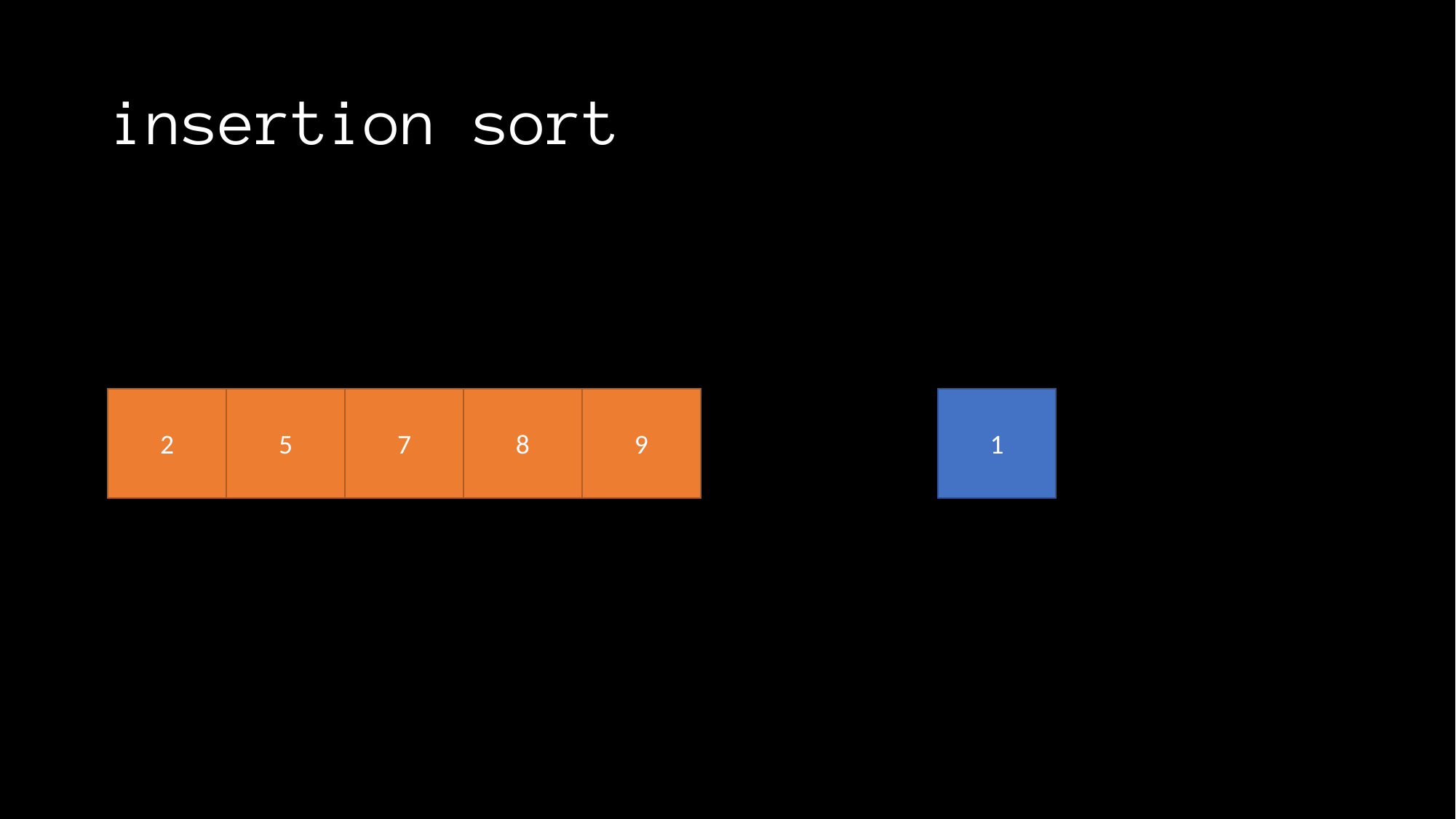

# insertion sort
8
9
2
5
7
1